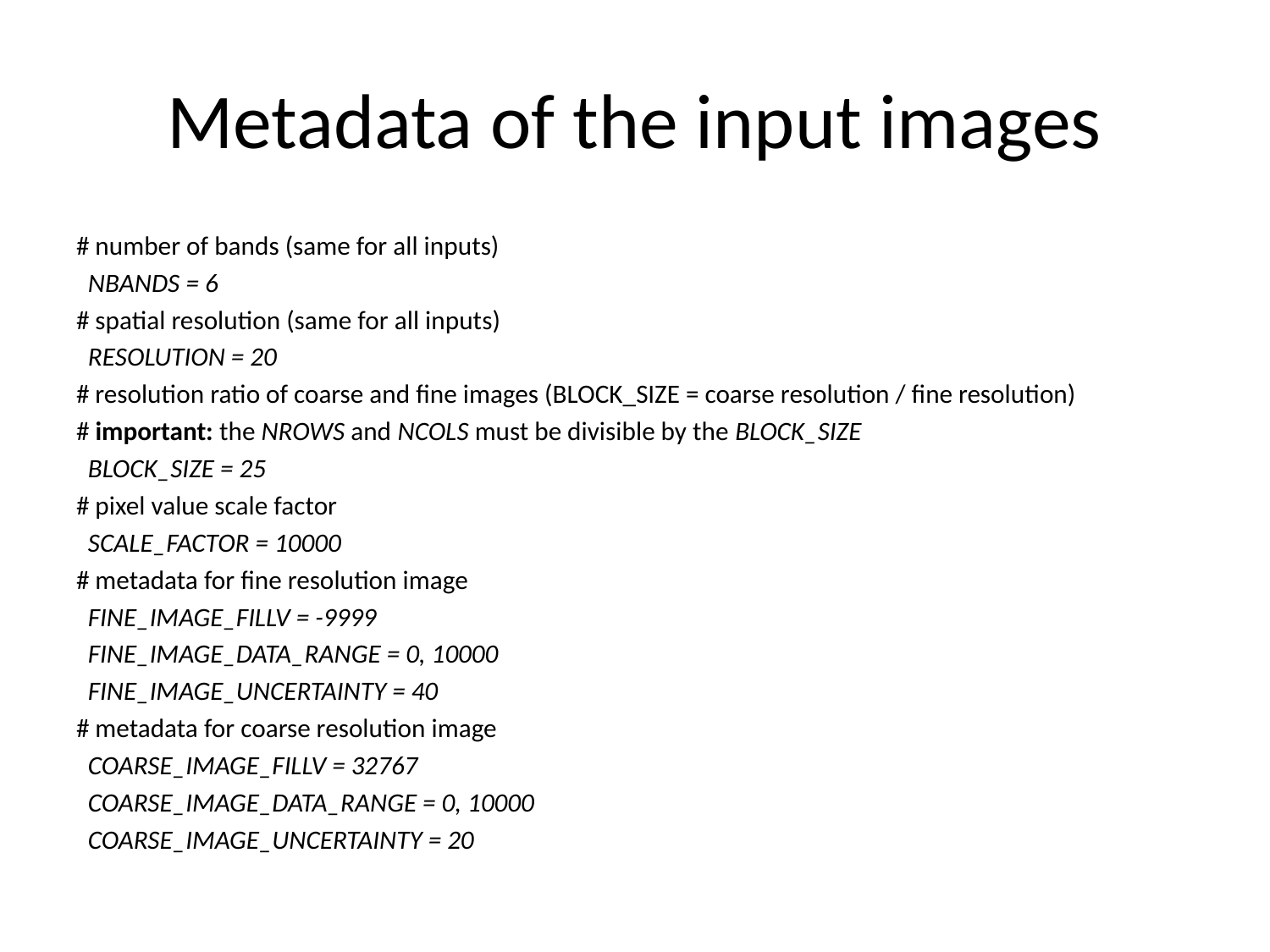

# Metadata of the input images
# number of bands (same for all inputs)
  NBANDS = 6
# spatial resolution (same for all inputs)
  RESOLUTION = 20
# resolution ratio of coarse and fine images (BLOCK_SIZE = coarse resolution / fine resolution)
# important: the NROWS and NCOLS must be divisible by the BLOCK_SIZE
  BLOCK_SIZE = 25
# pixel value scale factor
  SCALE_FACTOR = 10000
# metadata for fine resolution image
  FINE_IMAGE_FILLV = -9999
  FINE_IMAGE_DATA_RANGE = 0, 10000
  FINE_IMAGE_UNCERTAINTY = 40
# metadata for coarse resolution image
  COARSE_IMAGE_FILLV = 32767
  COARSE_IMAGE_DATA_RANGE = 0, 10000
  COARSE_IMAGE_UNCERTAINTY = 20